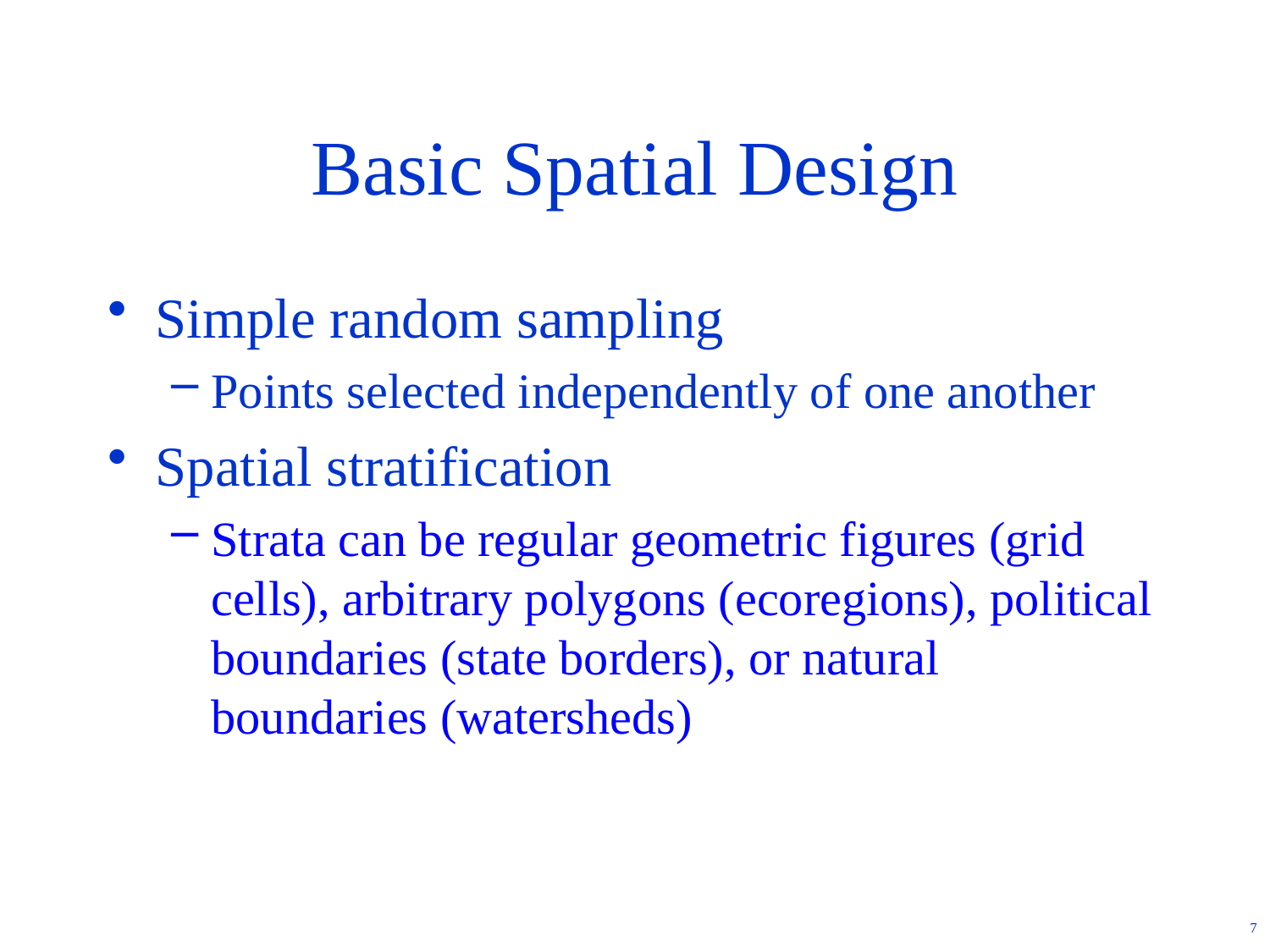

# Basic Spatial Design
Simple random sampling
Points selected independently of one another
Spatial stratification
Strata can be regular geometric figures (grid cells), arbitrary polygons (ecoregions), political boundaries (state borders), or natural boundaries (watersheds)

7